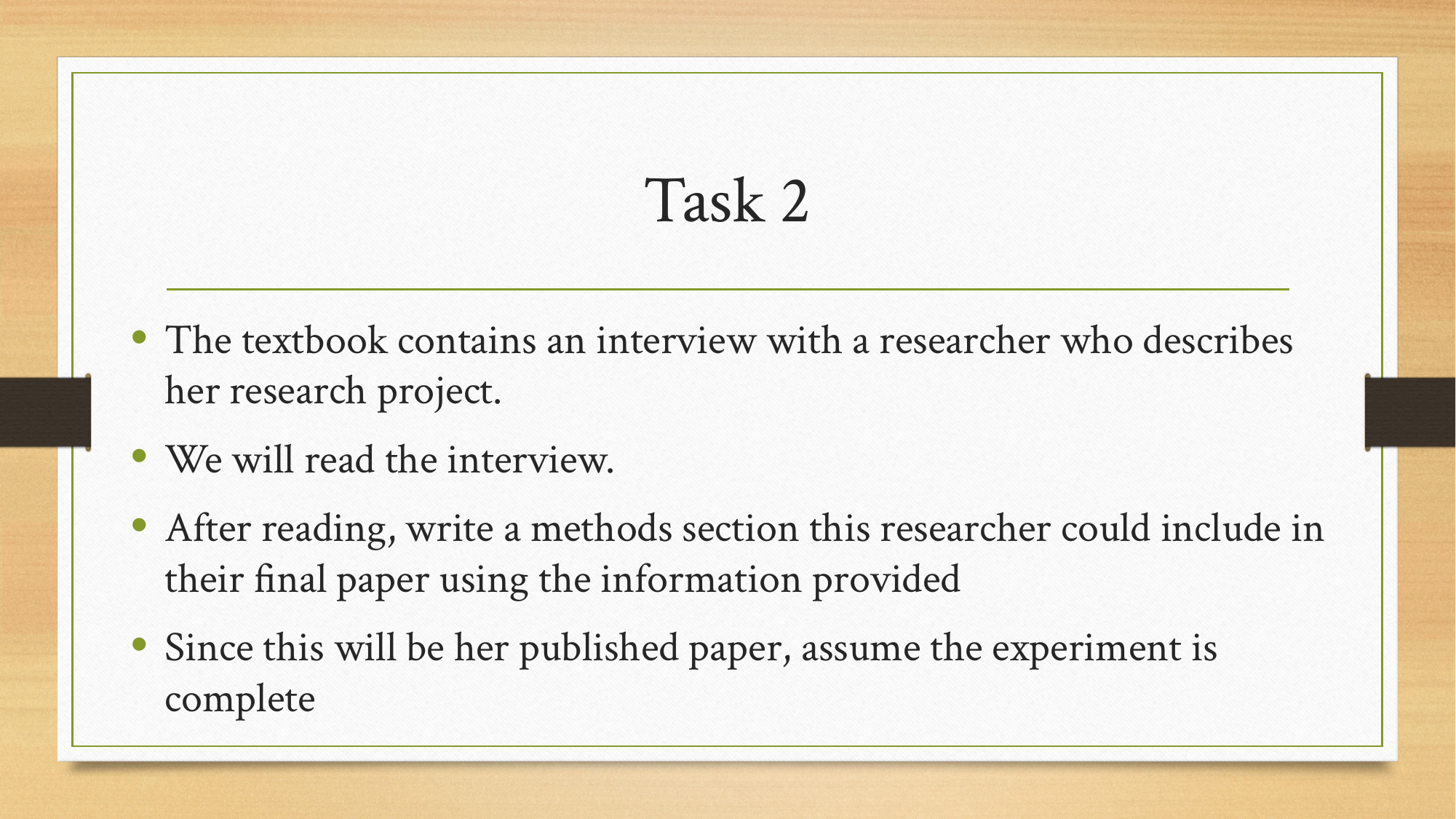

# Task 2
The textbook contains an interview with a researcher who describes her research project.
We will read the interview.
After reading, write a methods section this researcher could include in their final paper using the information provided
Since this will be her published paper, assume the experiment is complete